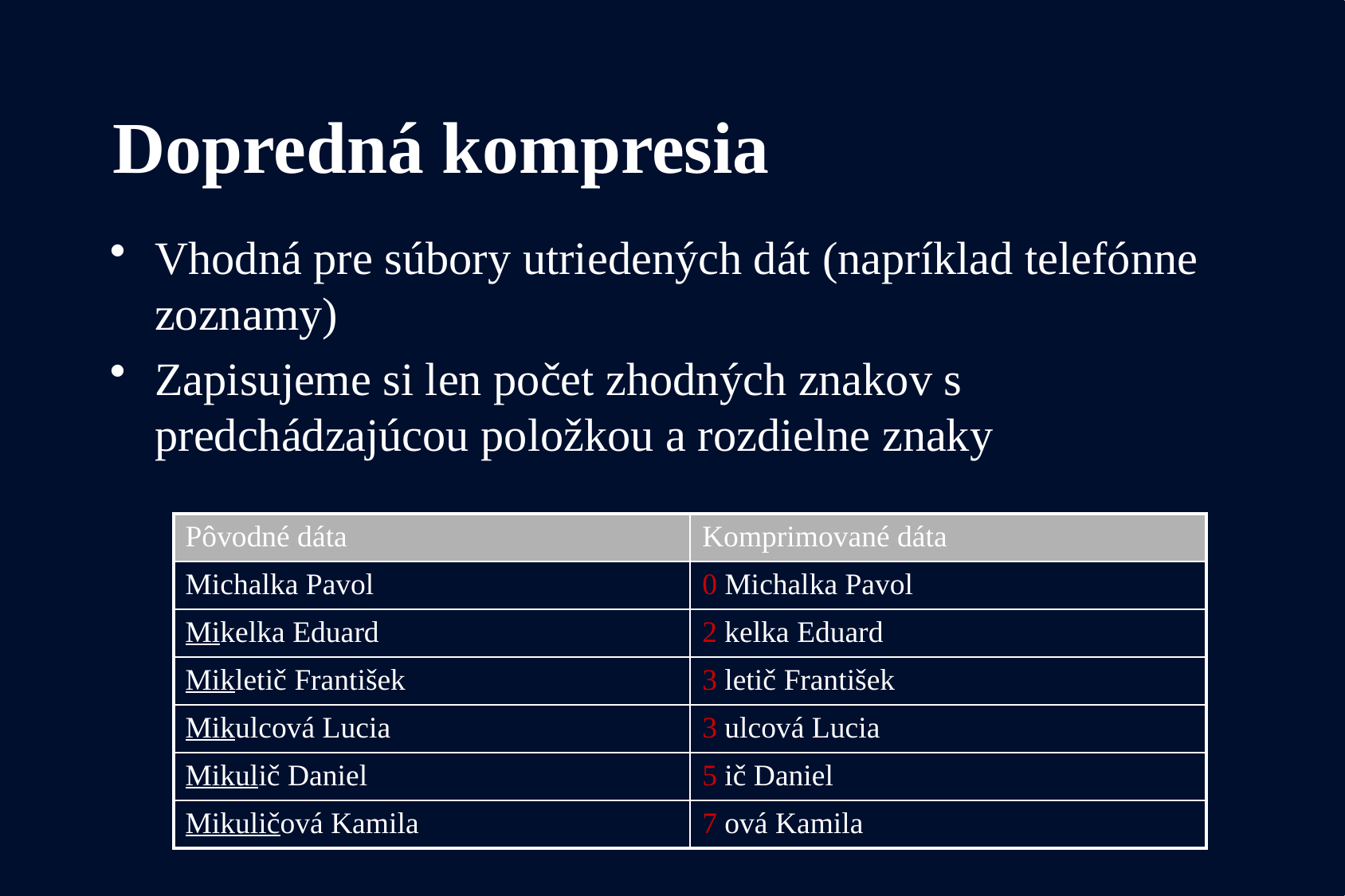

# Dopredná kompresia
Vhodná pre súbory utriedených dát (napríklad telefónne zoznamy)
Zapisujeme si len počet zhodných znakov s predchádzajúcou položkou a rozdielne znaky
| Pôvodné dáta | Komprimované dáta |
| --- | --- |
| Michalka Pavol | 0 Michalka Pavol |
| Mikelka Eduard | 2 kelka Eduard |
| Mikletič František | 3 letič František |
| Mikulcová Lucia | 3 ulcová Lucia |
| Mikulič Daniel | 5 ič Daniel |
| Mikuličová Kamila | 7 ová Kamila |